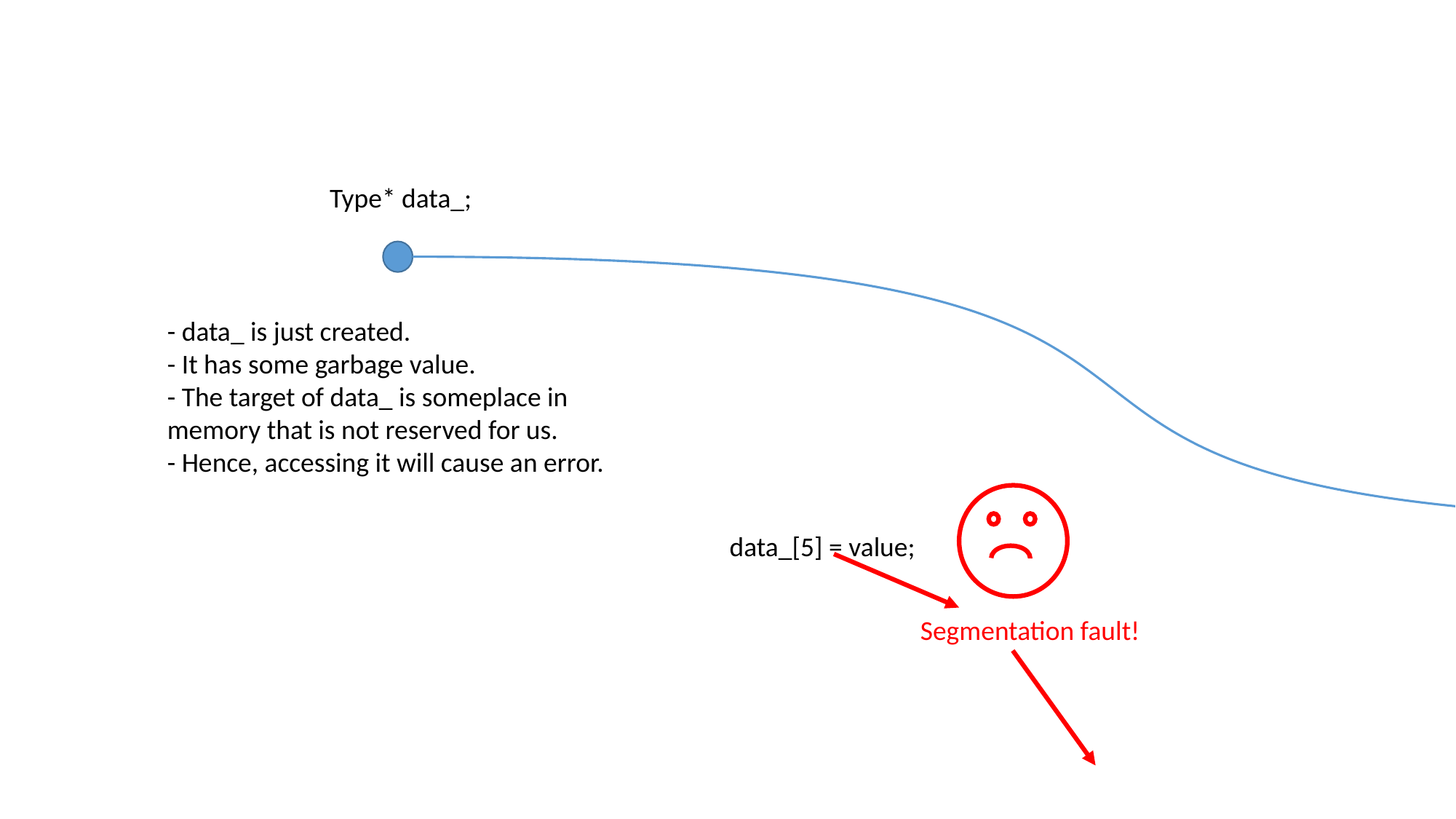

Type* data_;

- data_ is just created.
- It has some garbage value.
- The target of data_ is someplace in memory that is not reserved for us.
- Hence, accessing it will cause an error.

data_[5] = value;

Segmentation fault!